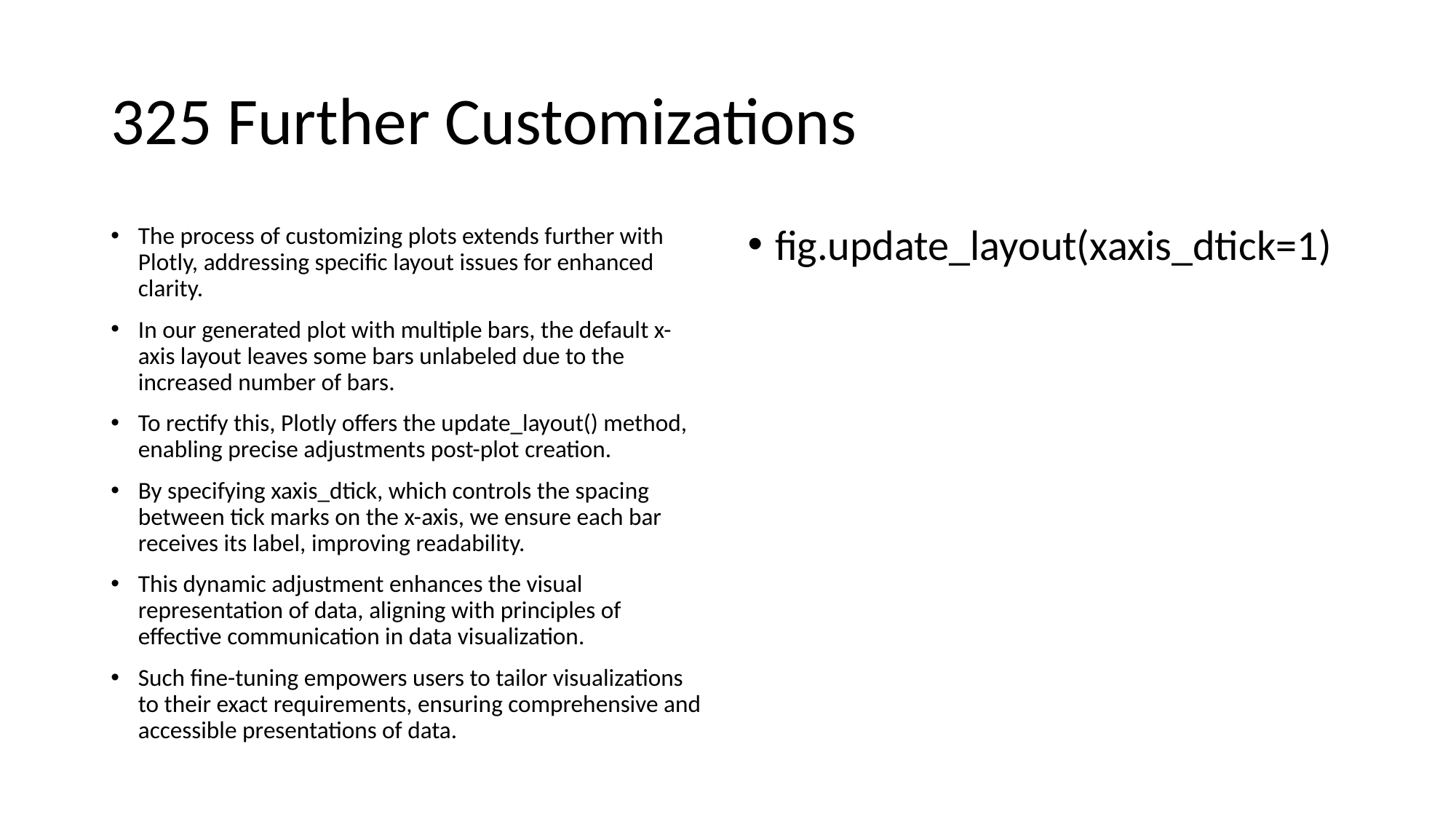

# 325 Further Customizations
The process of customizing plots extends further with Plotly, addressing specific layout issues for enhanced clarity.
In our generated plot with multiple bars, the default x-axis layout leaves some bars unlabeled due to the increased number of bars.
To rectify this, Plotly offers the update_layout() method, enabling precise adjustments post-plot creation.
By specifying xaxis_dtick, which controls the spacing between tick marks on the x-axis, we ensure each bar receives its label, improving readability.
This dynamic adjustment enhances the visual representation of data, aligning with principles of effective communication in data visualization.
Such fine-tuning empowers users to tailor visualizations to their exact requirements, ensuring comprehensive and accessible presentations of data.
fig.update_layout(xaxis_dtick=1)